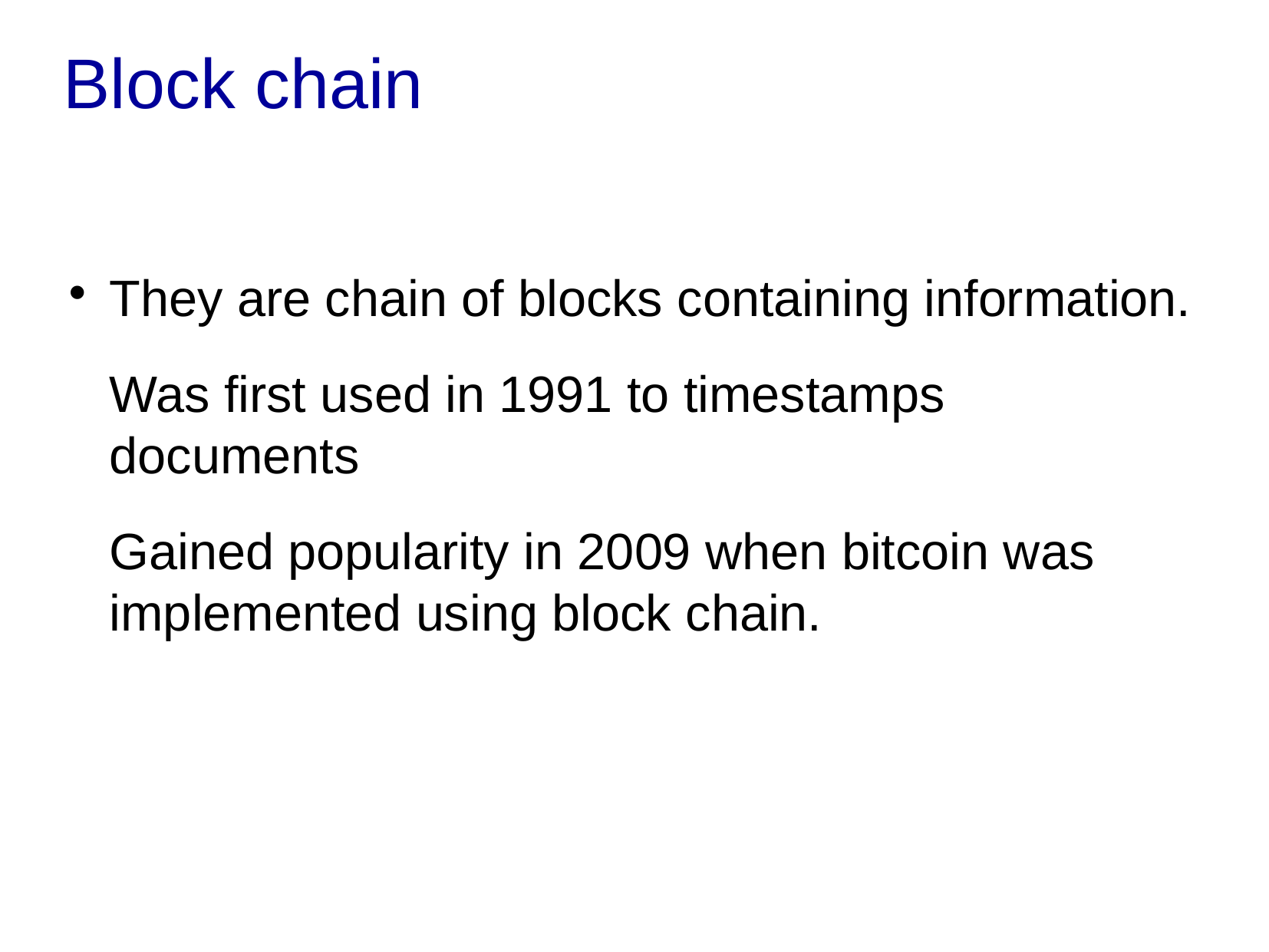

Block chain
They are chain of blocks containing information.
Was first used in 1991 to timestamps documents
Gained popularity in 2009 when bitcoin was implemented using block chain.